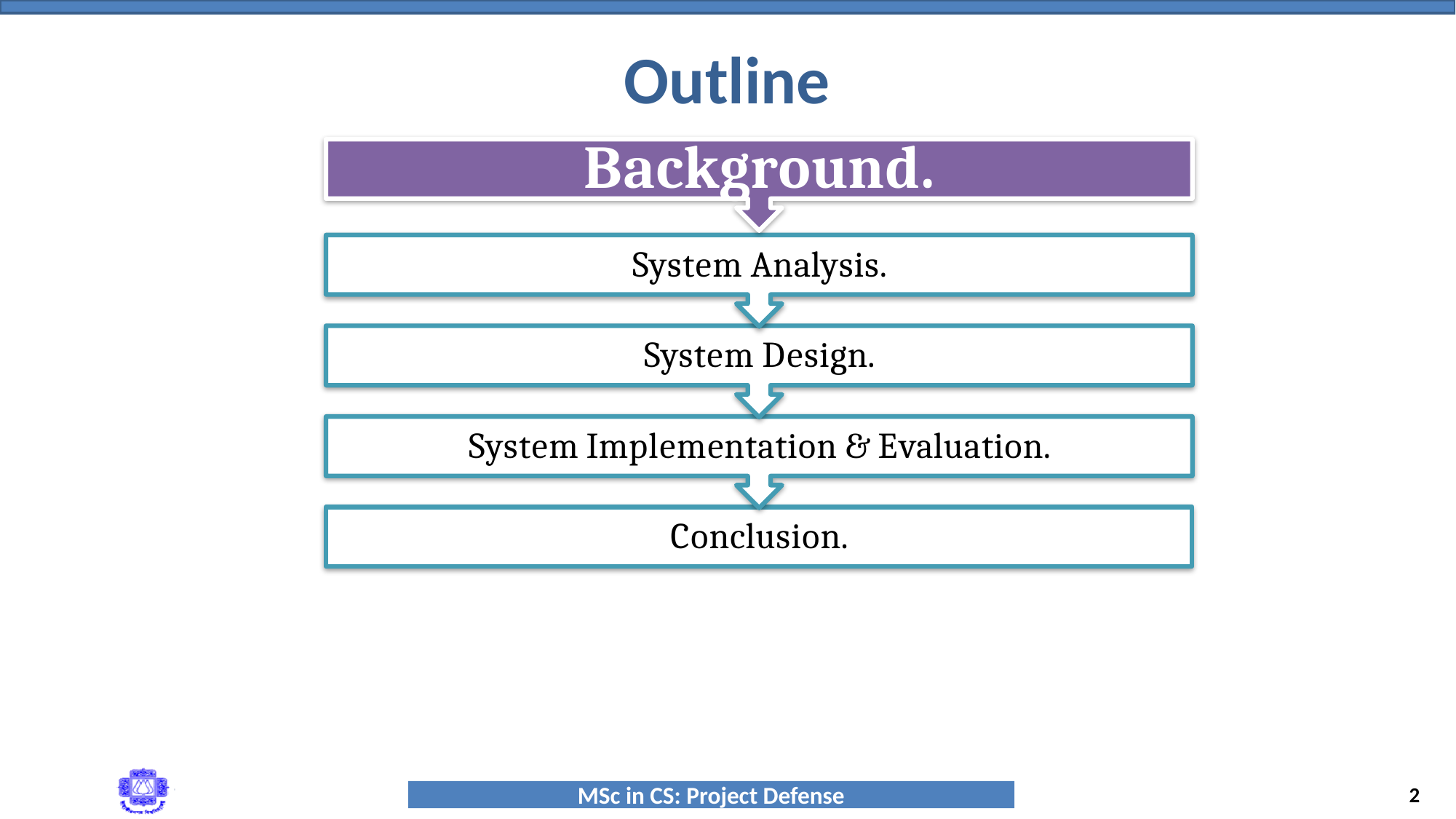

Outline
Background.
System Analysis.
System Design.
System Implementation & Evaluation.
Conclusion.
2